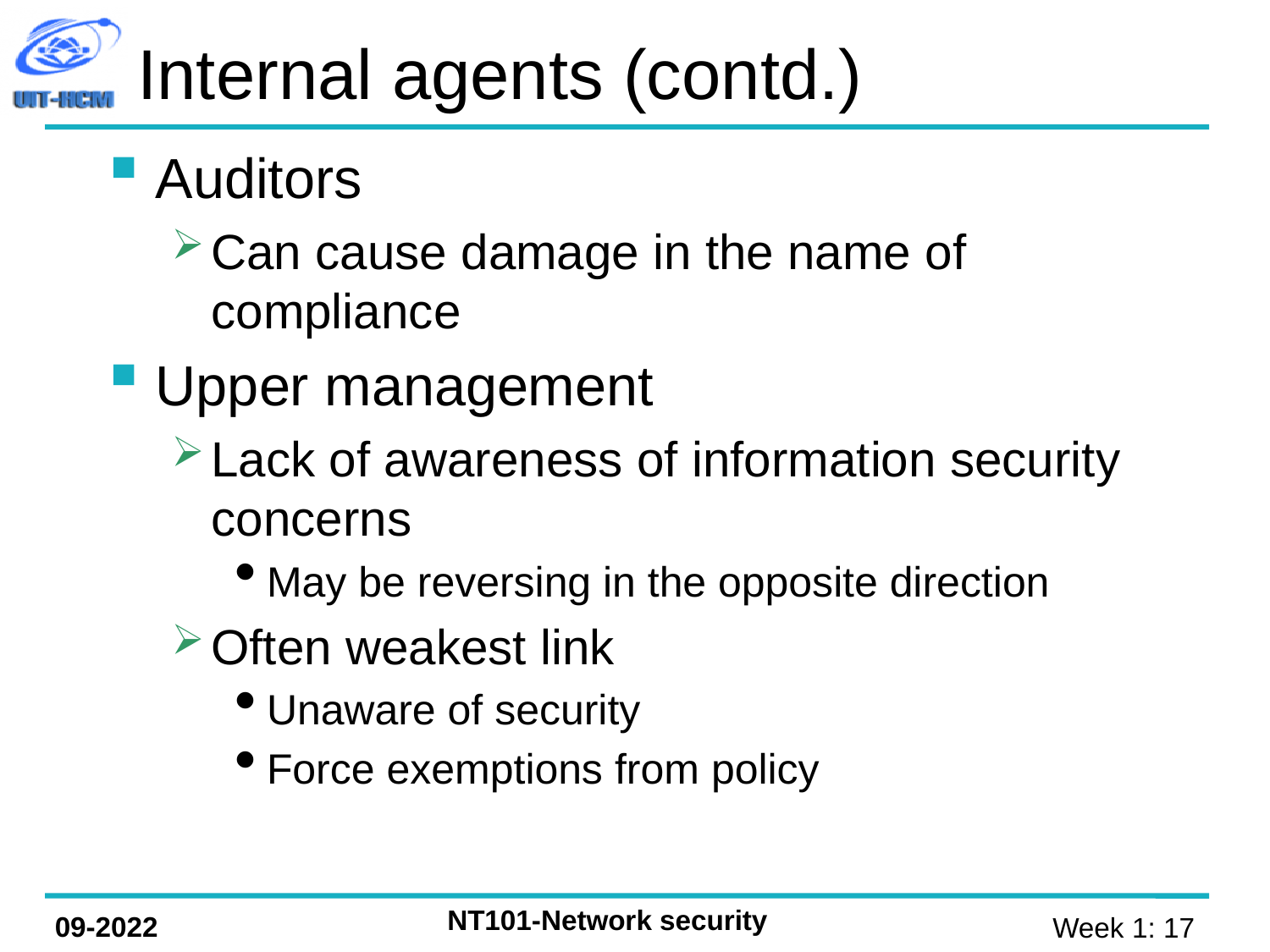

# Internal agents (contd.)
Auditors
Can cause damage in the name of compliance
Upper management
Lack of awareness of information security concerns
May be reversing in the opposite direction
Often weakest link
Unaware of security
Force exemptions from policy